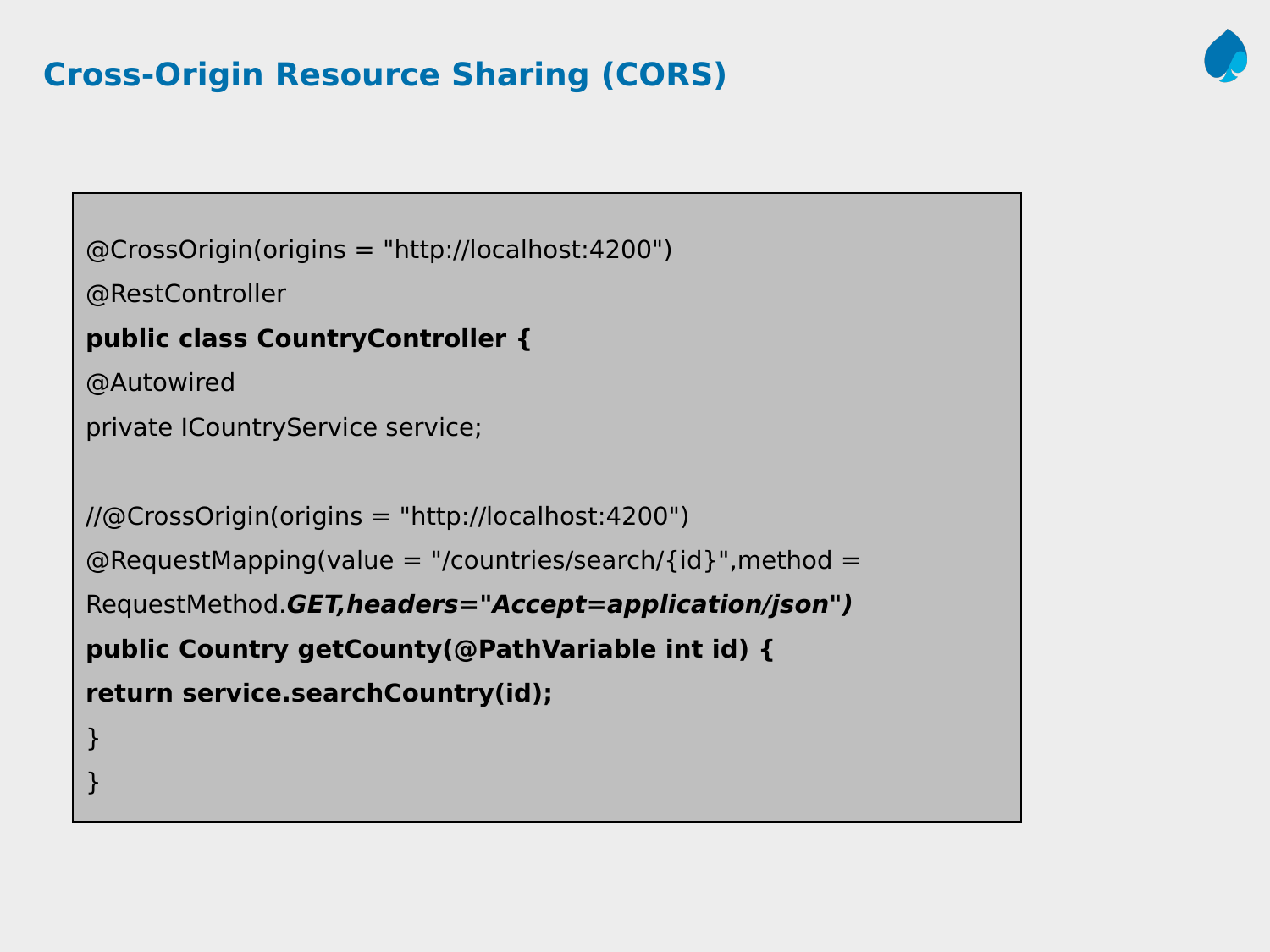

# Cross-Origin Resource Sharing (CORS)
@CrossOrigin(origins = "http://localhost:4200")
@RestController
public class CountryController {
@Autowired
private ICountryService service;

//@CrossOrigin(origins = "http://localhost:4200")
@RequestMapping(value = "/countries/search/{id}",method = RequestMethod.GET,headers="Accept=application/json")
public Country getCounty(@PathVariable int id) {
return service.searchCountry(id);
}
}